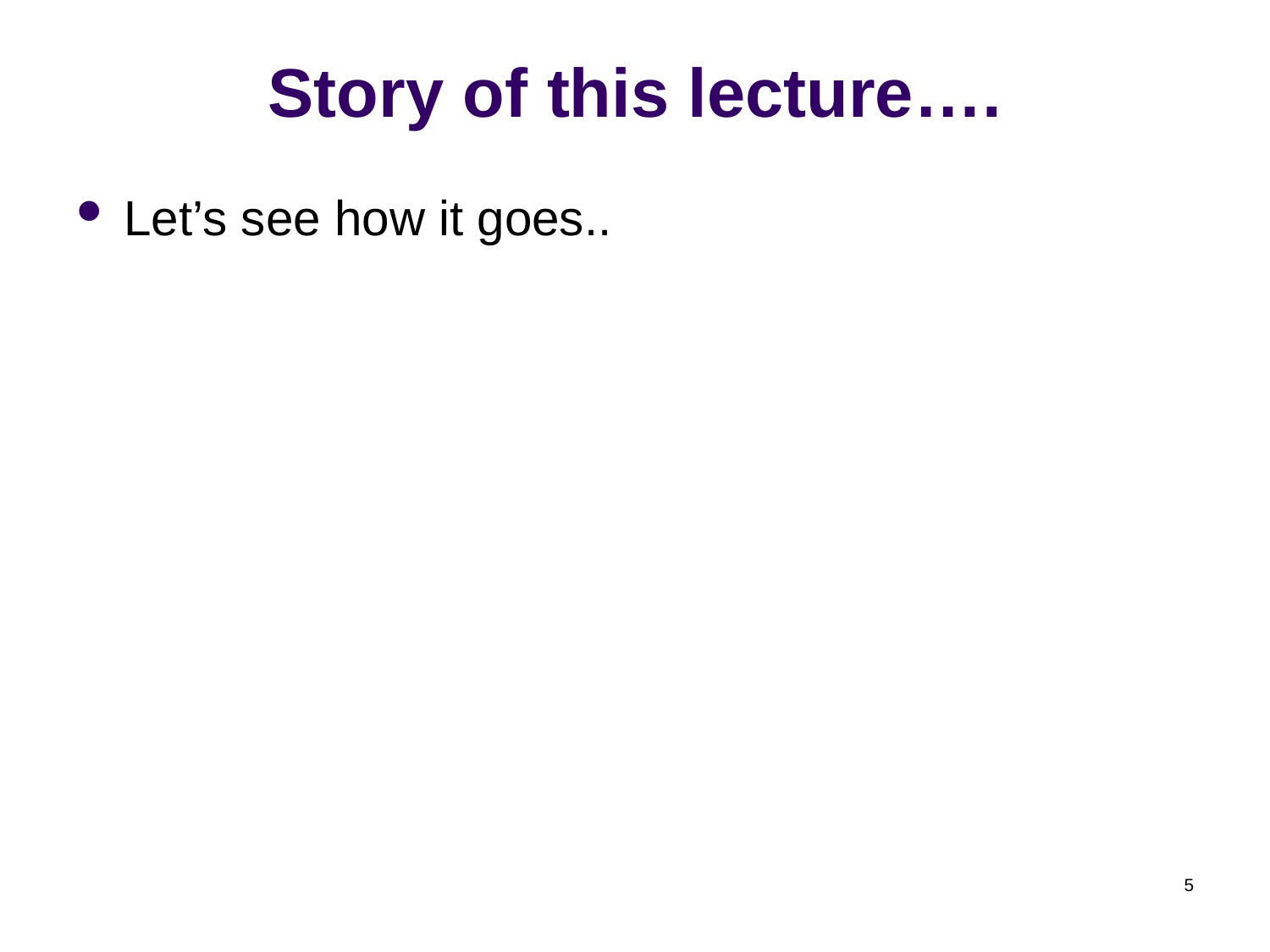

# Story of this lecture….
Let’s see how it goes..
5